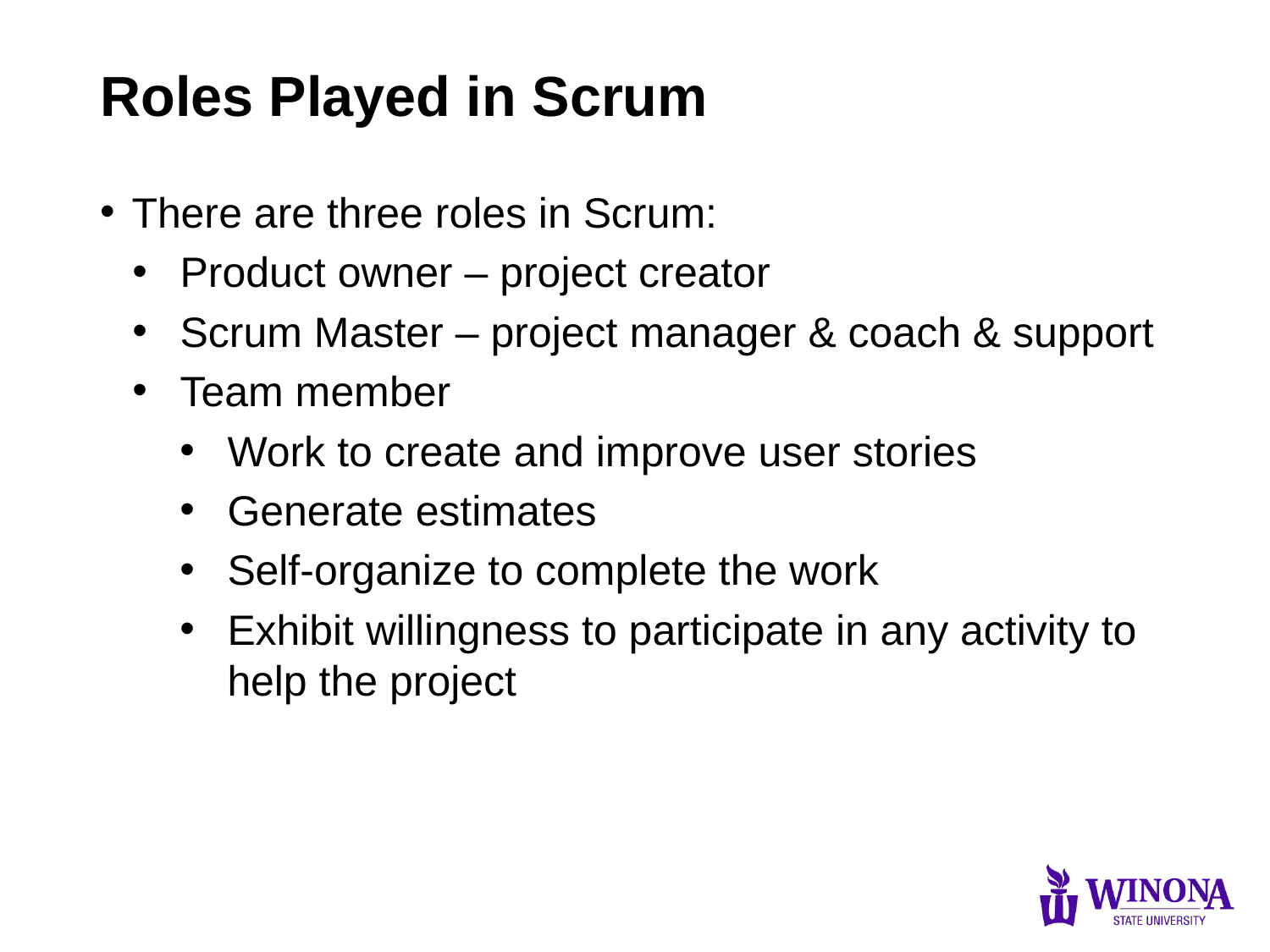

# Roles Played in Scrum
There are three roles in Scrum:
Product owner – project creator
Scrum Master – project manager & coach & support
Team member
Work to create and improve user stories
Generate estimates
Self-organize to complete the work
Exhibit willingness to participate in any activity to help the project